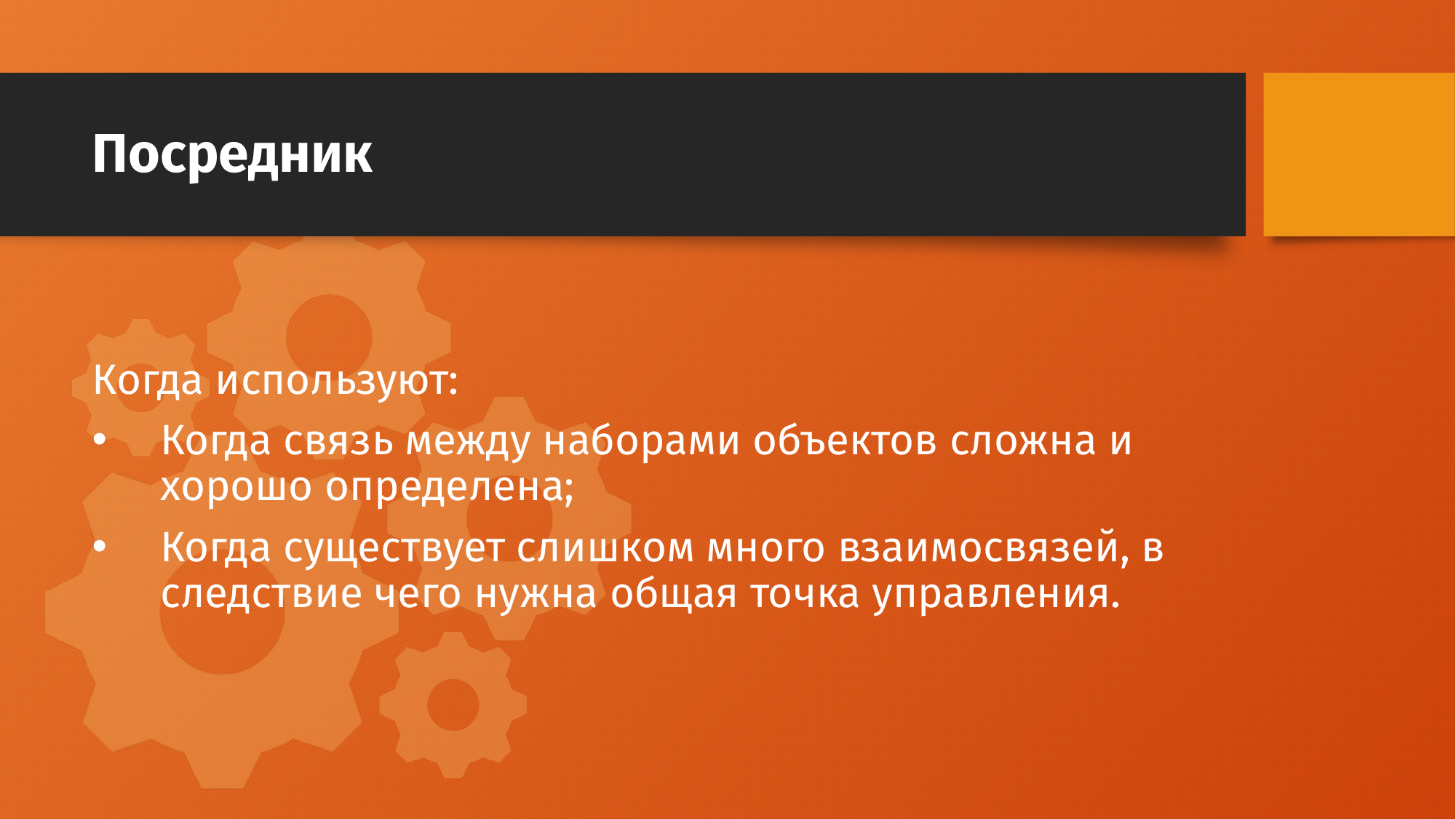

# Посредник
Когда используют:
Когда связь между наборами объектов сложна и хорошо определена;
Когда существует слишком много взаимосвязей, в следствие чего нужна общая точка управления.